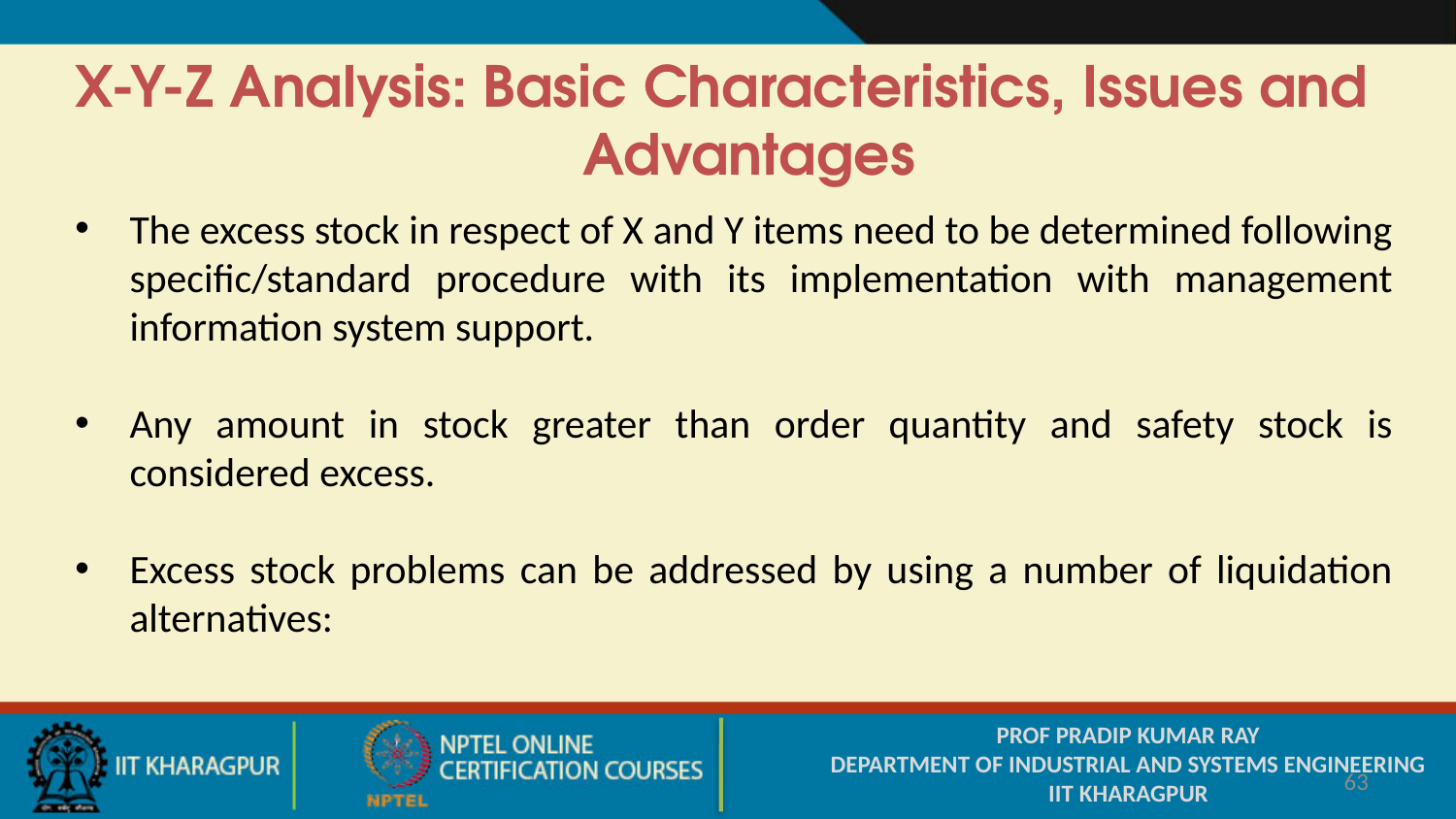

X-Y-Z Analysis: Basic Characteristics, Issues and Advantages
The excess stock in respect of X and Y items need to be determined following specific/standard procedure with its implementation with management information system support.

Any amount in stock greater than order quantity and safety stock is considered excess.

Excess stock problems can be addressed by using a number of liquidation alternatives:
PROF PRADIP KUMAR RAY
DEPARTMENT OF INDUSTRIAL AND SYSTEMS ENGINEERING
IIT KHARAGPUR
63